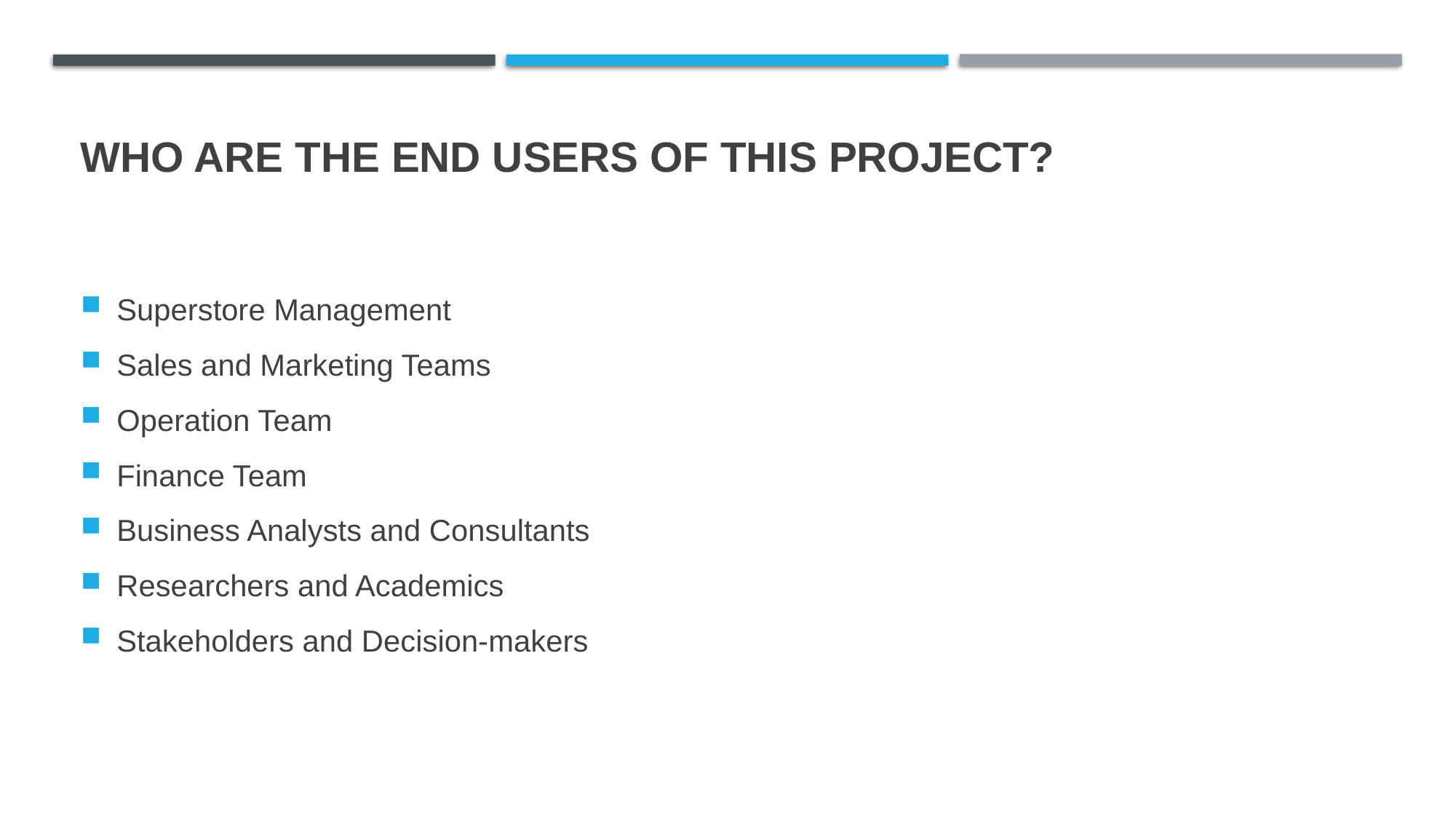

# WHO ARE THE END USERS of this project?
Superstore Management
Sales and Marketing Teams
Operation Team
Finance Team
Business Analysts and Consultants
Researchers and Academics
Stakeholders and Decision-makers